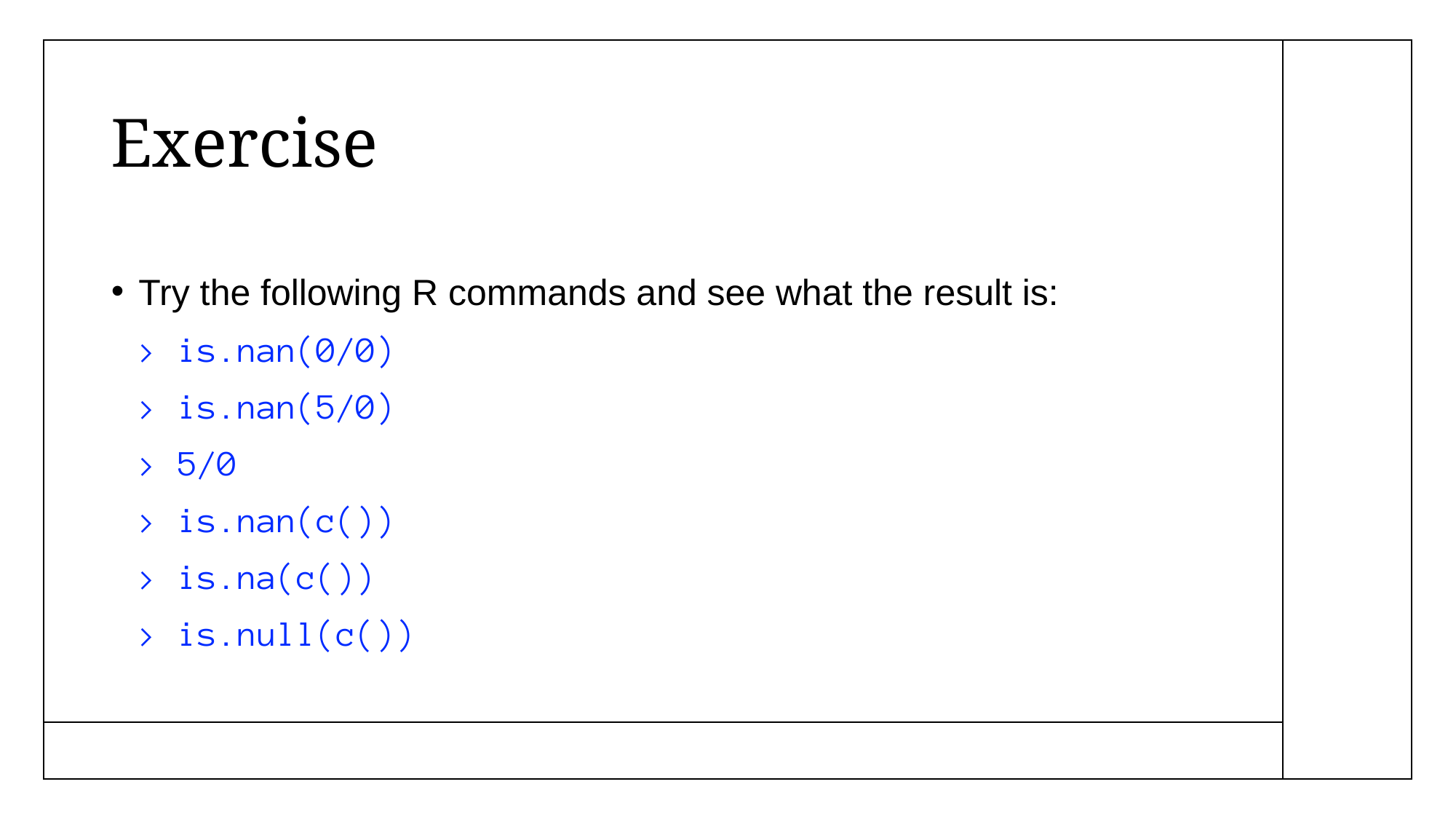

# Exercise
Try the following R commands and see what the result is:
> is.nan(0/0)
> is.nan(5/0)
> 5/0
> is.nan(c())
> is.na(c())
> is.null(c())